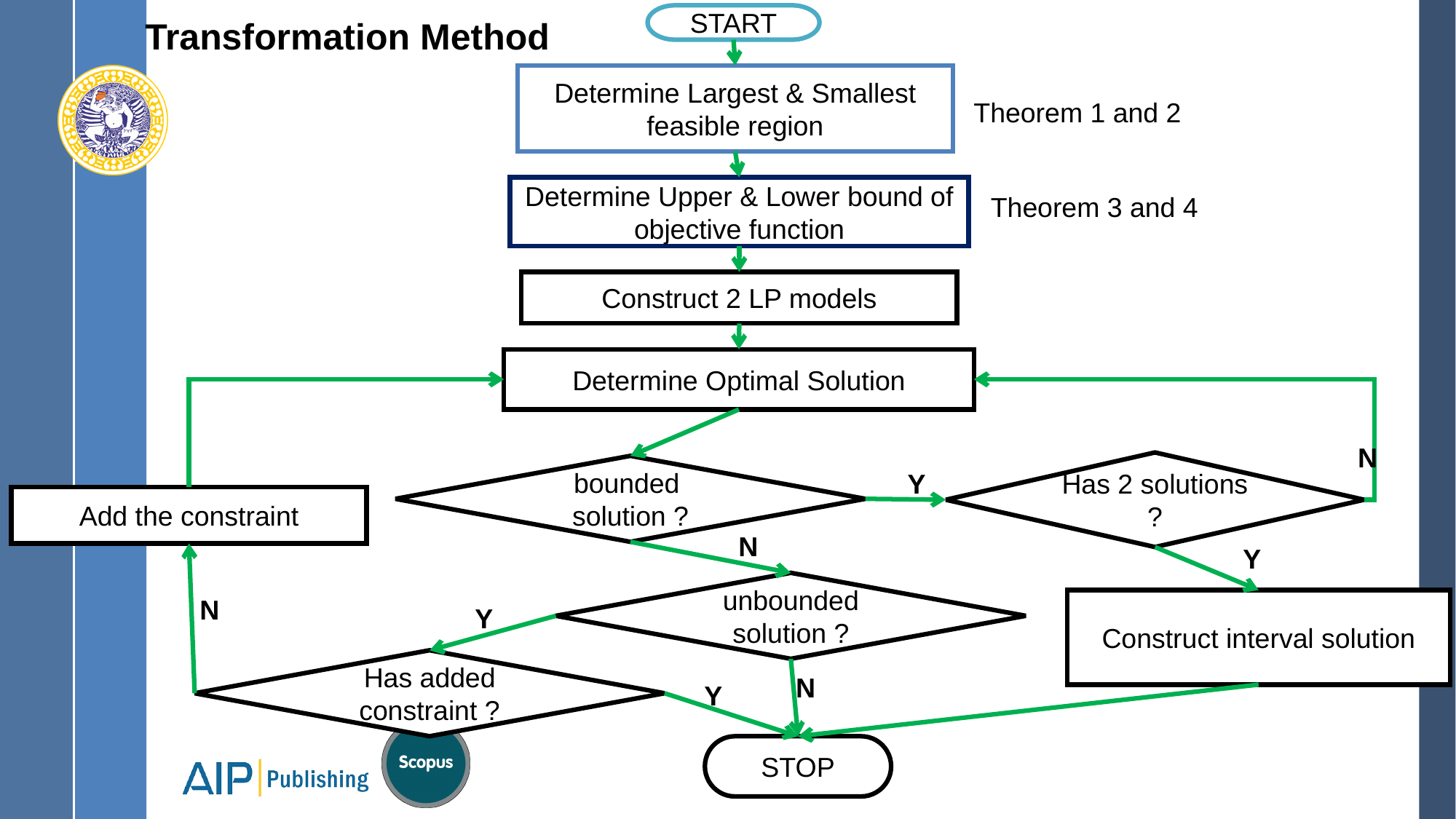

# Transformation Method
START
Determine Largest & Smallest feasible region
Theorem 1 and 2
Determine Upper & Lower bound of objective function
Theorem 3 and 4
Construct 2 LP models
Determine Optimal Solution
N
Has 2 solutions ?
bounded
solution ?
Y
Add the constraint
N
Y
unbounded solution ?
N
Construct interval solution
Y
Has added constraint ?
N
Y
STOP